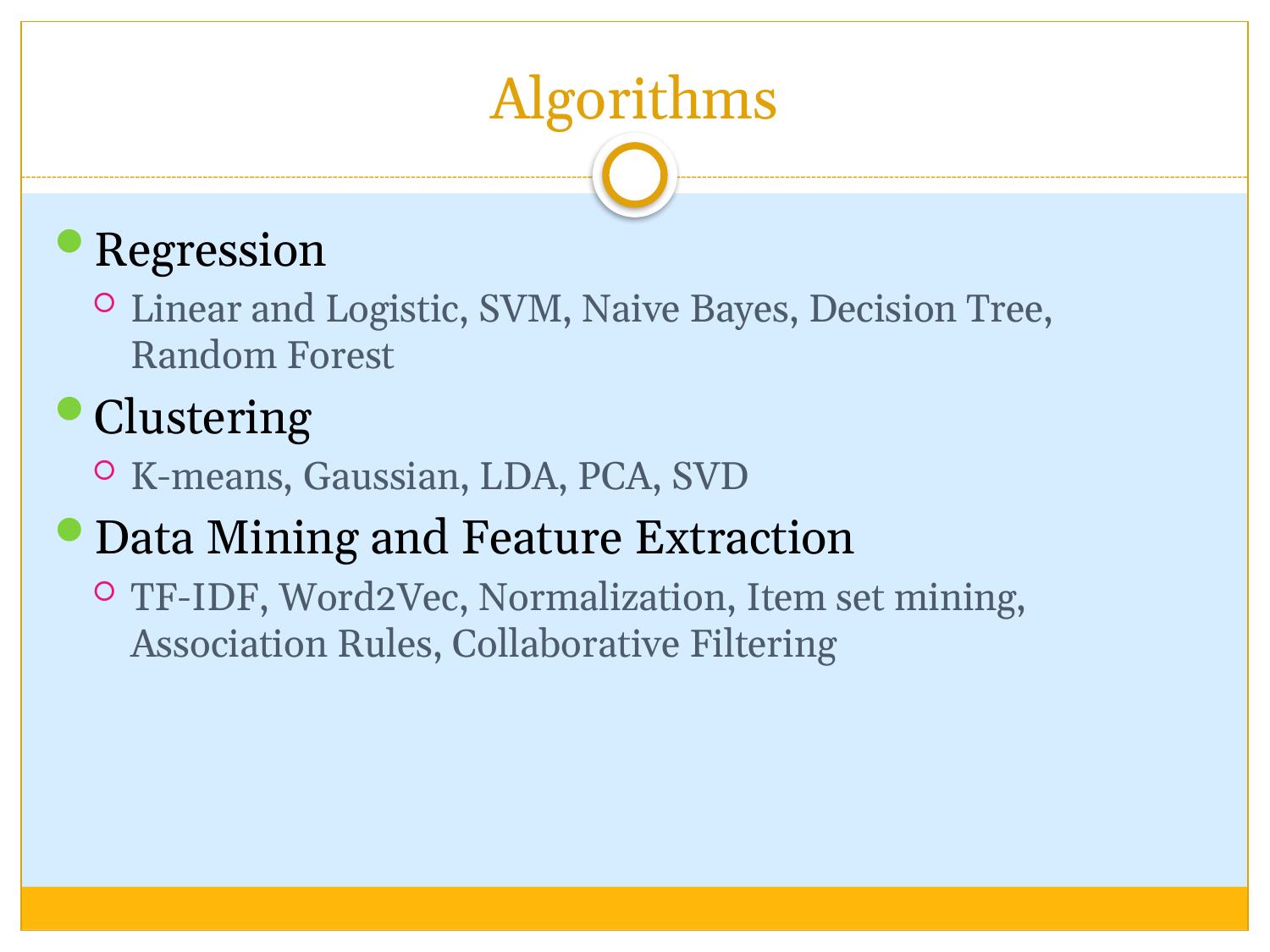

# Algorithms
Regression
Linear and Logistic, SVM, Naive Bayes, Decision Tree, Random Forest
Clustering
K-means, Gaussian, LDA, PCA, SVD
Data Mining and Feature Extraction
TF-IDF, Word2Vec, Normalization, Item set mining, Association Rules, Collaborative Filtering